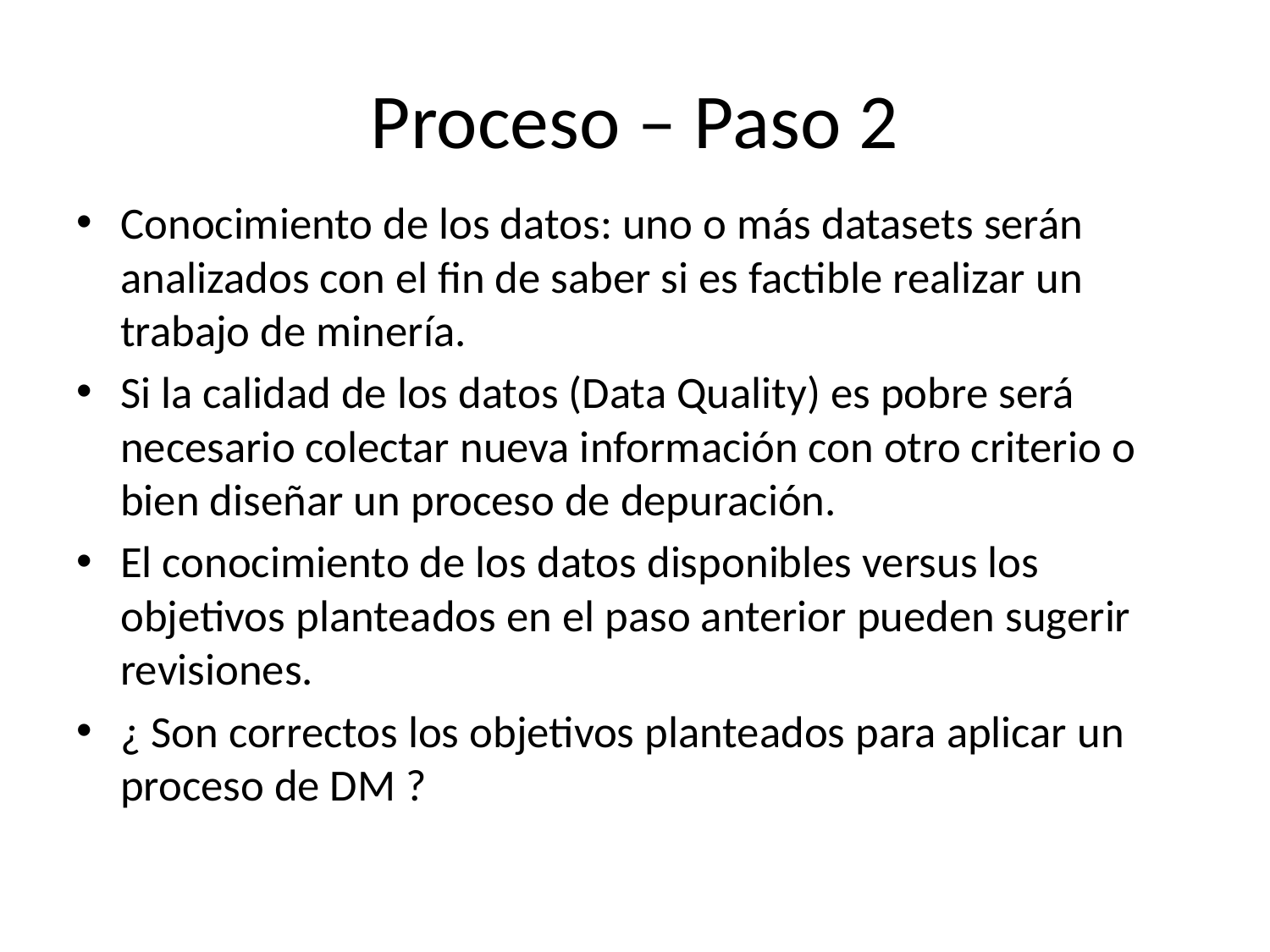

# Proceso – Paso 2
Conocimiento de los datos: uno o más datasets serán analizados con el fin de saber si es factible realizar un trabajo de minería.
Si la calidad de los datos (Data Quality) es pobre será necesario colectar nueva información con otro criterio o bien diseñar un proceso de depuración.
El conocimiento de los datos disponibles versus los objetivos planteados en el paso anterior pueden sugerir revisiones.
¿ Son correctos los objetivos planteados para aplicar un proceso de DM ?